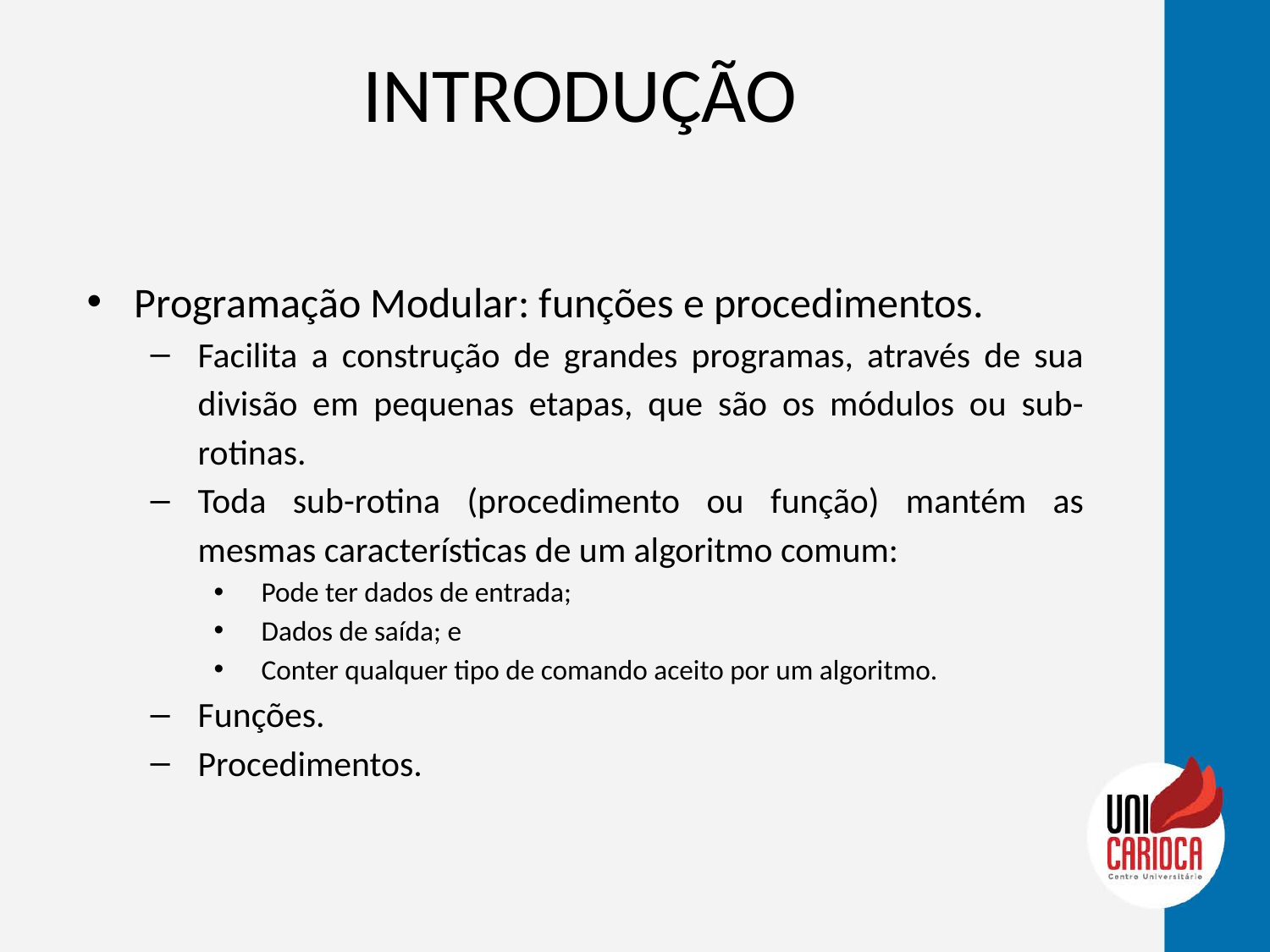

# INTRODUÇÃO

Programação Modular: funções e procedimentos.
Facilita a construção de grandes programas, através de sua divisão em pequenas etapas, que são os módulos ou sub-rotinas.
Toda sub-rotina (procedimento ou função) mantém as mesmas características de um algoritmo comum:
Pode ter dados de entrada;
Dados de saída; e
Conter qualquer tipo de comando aceito por um algoritmo.
Funções.
Procedimentos.